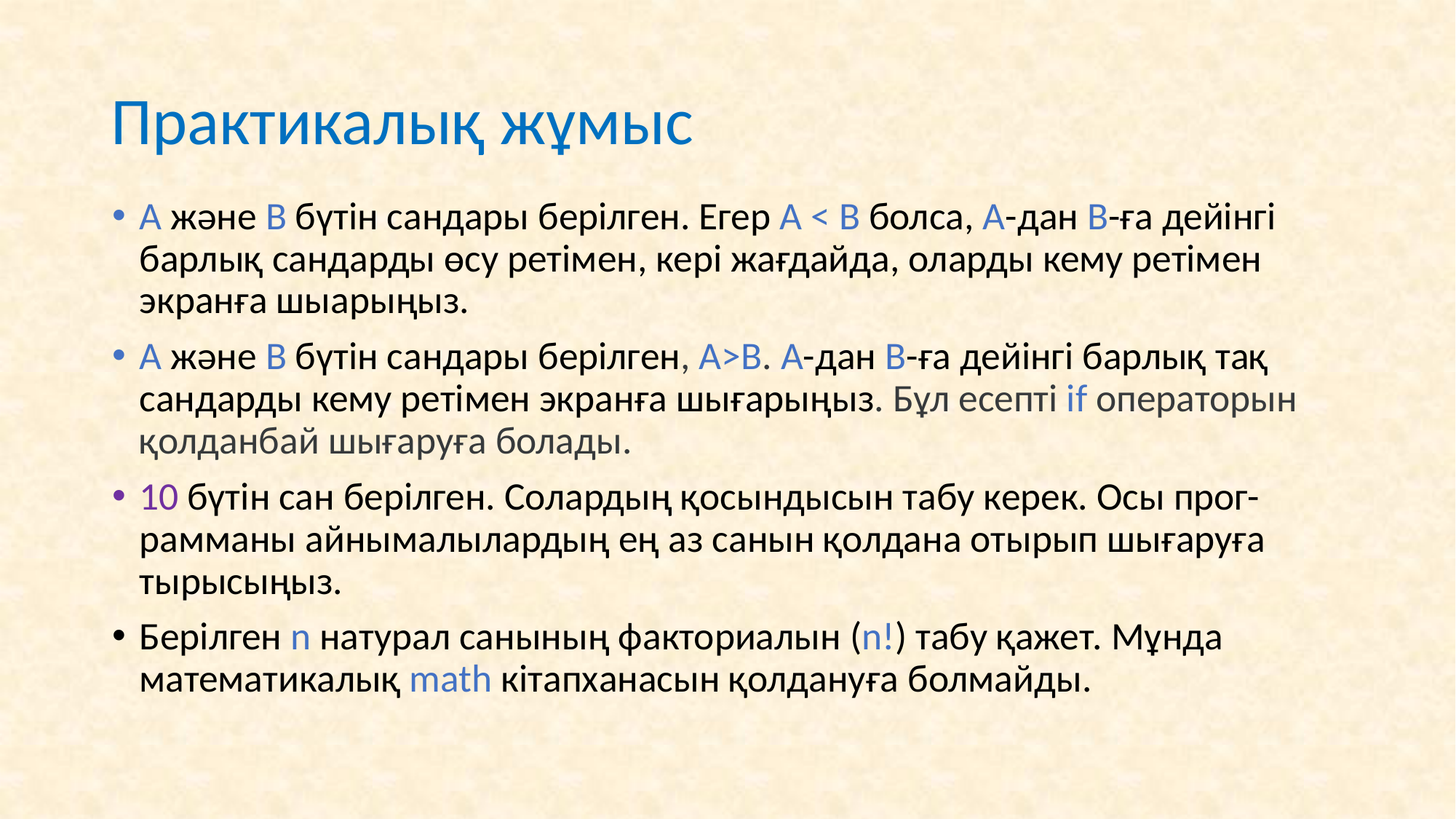

# Практикалық жұмыс
A және В бүтін сандары берілген. Егер A < B болса, А-дан В-ға дейінгі барлық сандарды өсу ретімен, кері жағдайда, оларды кему ретімен экранға шыарыңыз.
A және В бүтін сандары берілген, A>B. А-дан В-ға дейінгі барлық тақ сандарды кему ретімен экранға шығарыңыз. Бұл есепті if операторын қолданбай шығаруға болады.
10 бүтін сан берілген. Солардың қосындысын табу керек. Осы прог-рамманы айнымалылардың ең аз санын қолдана отырып шығаруға тырысыңыз.
Берілген n натурал санының факториалын (n!) табу қажет. Мұнда математикалық math кітапханасын қолдануға болмайды.